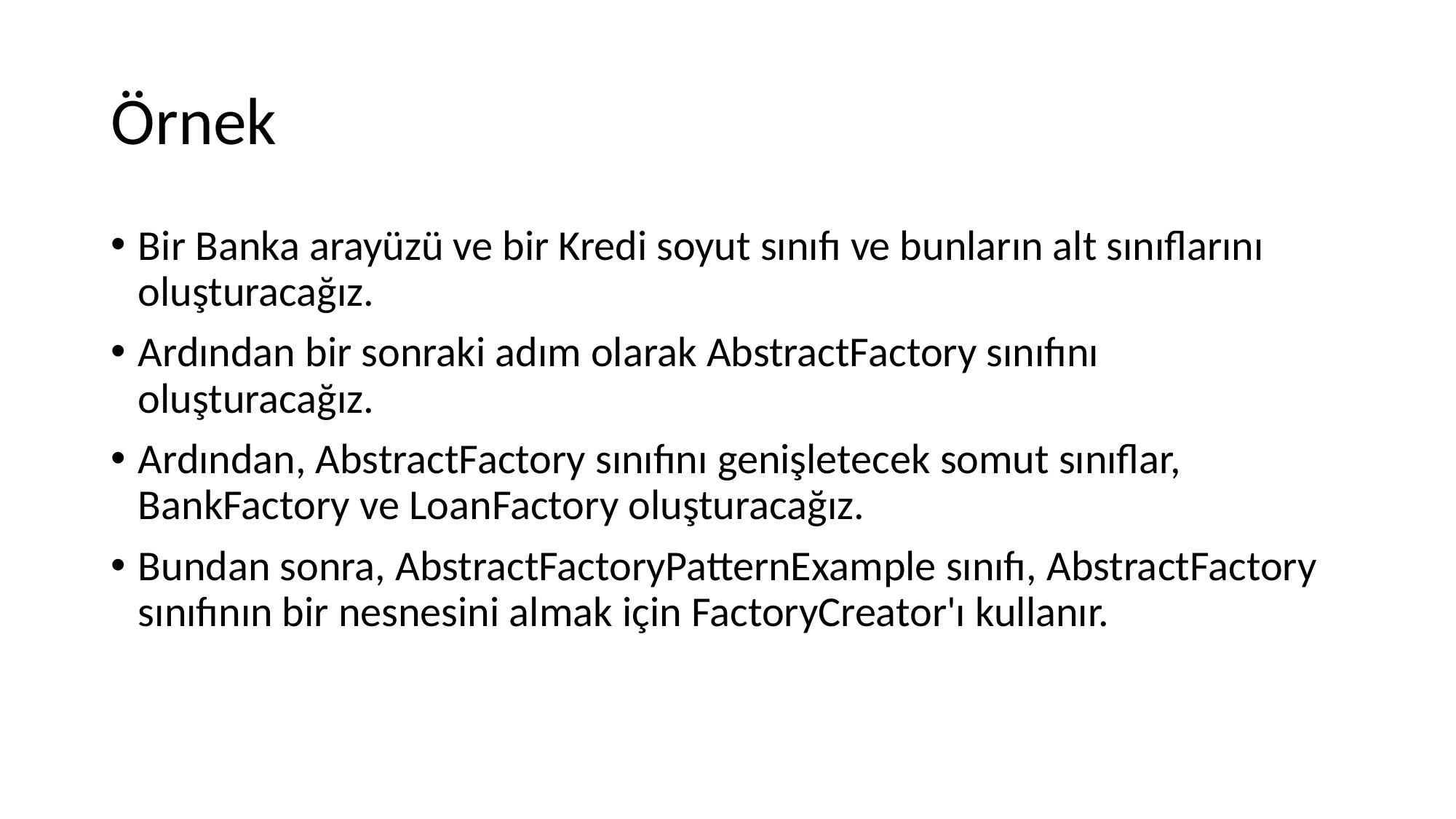

# Örnek
Bir Banka arayüzü ve bir Kredi soyut sınıfı ve bunların alt sınıflarını oluşturacağız.
Ardından bir sonraki adım olarak AbstractFactory sınıfını oluşturacağız.
Ardından, AbstractFactory sınıfını genişletecek somut sınıflar, BankFactory ve LoanFactory oluşturacağız.
Bundan sonra, AbstractFactoryPatternExample sınıfı, AbstractFactory sınıfının bir nesnesini almak için FactoryCreator'ı kullanır.